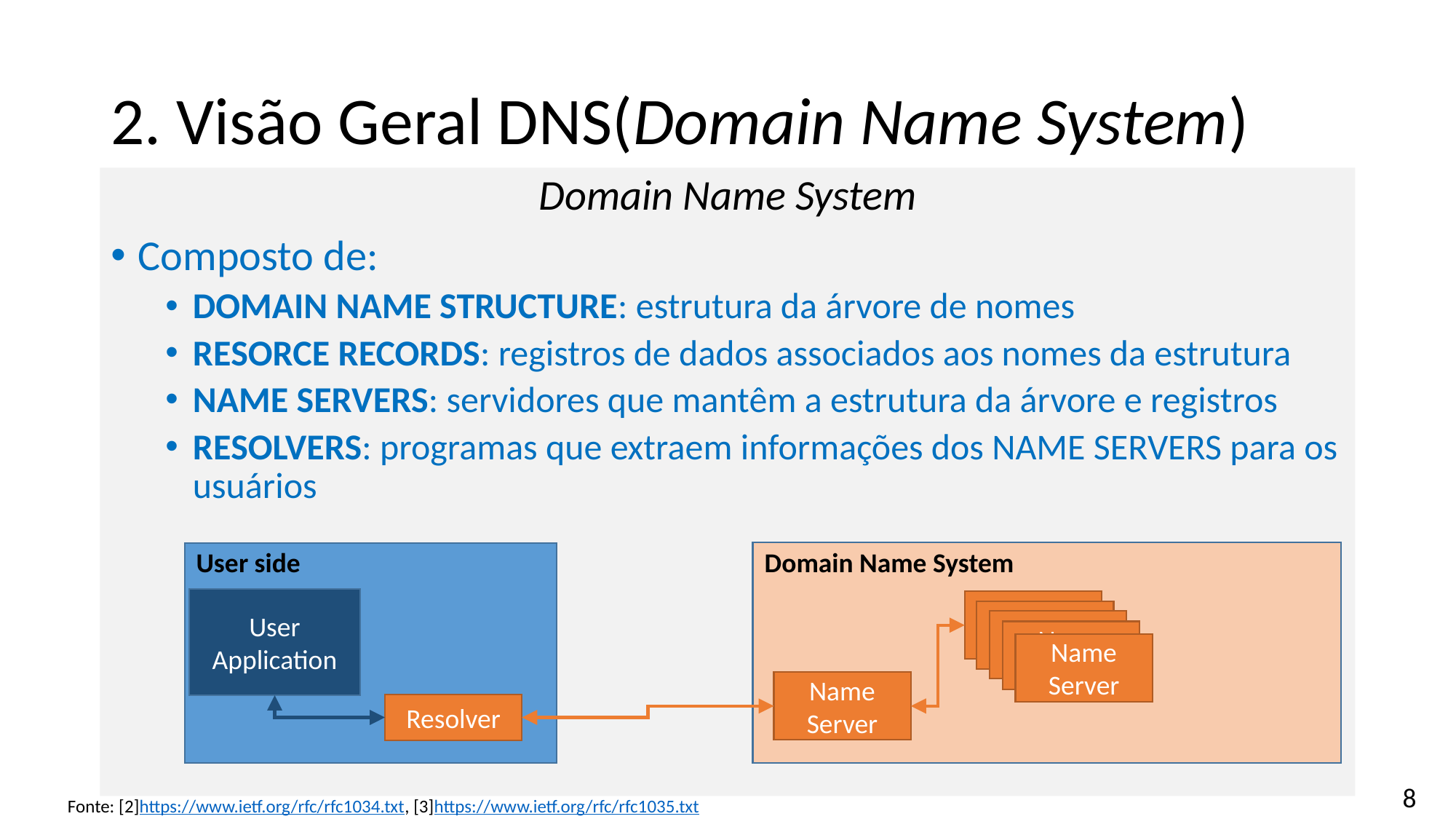

# 2. Visão Geral DNS(Domain Name System)
Domain Name System
Composto de:
DOMAIN NAME STRUCTURE: estrutura da árvore de nomes
RESORCE RECORDS: registros de dados associados aos nomes da estrutura
NAME SERVERS: servidores que mantêm a estrutura da árvore e registros
RESOLVERS: programas que extraem informações dos NAME SERVERS para os usuários

Domain Name System
User side

User
Application
Name Server
Name Server
Name Server
Name Server
Name Server
Name Server
Resolver
Fonte: [2]https://www.ietf.org/rfc/rfc1034.txt, [3]https://www.ietf.org/rfc/rfc1035.txt